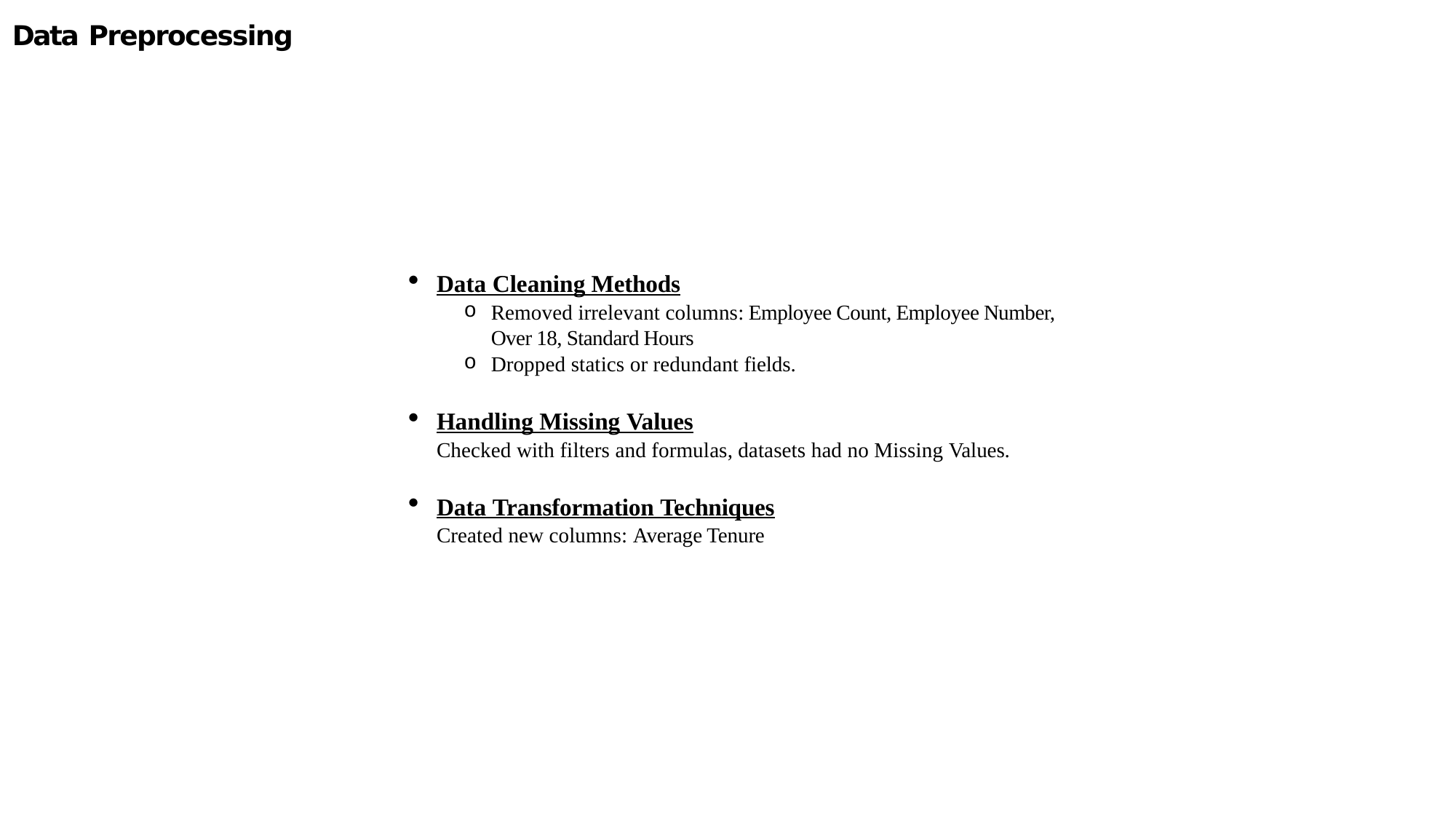

Data Preprocessing
Data Cleaning Methods
Removed irrelevant columns: Employee Count, Employee Number,  Over 18, Standard Hours
Dropped statics or redundant fields.

Handling Missing Values
Checked with filters and formulas, datasets had no Missing Values.

Data Transformation Techniques
Created new columns: Average Tenure